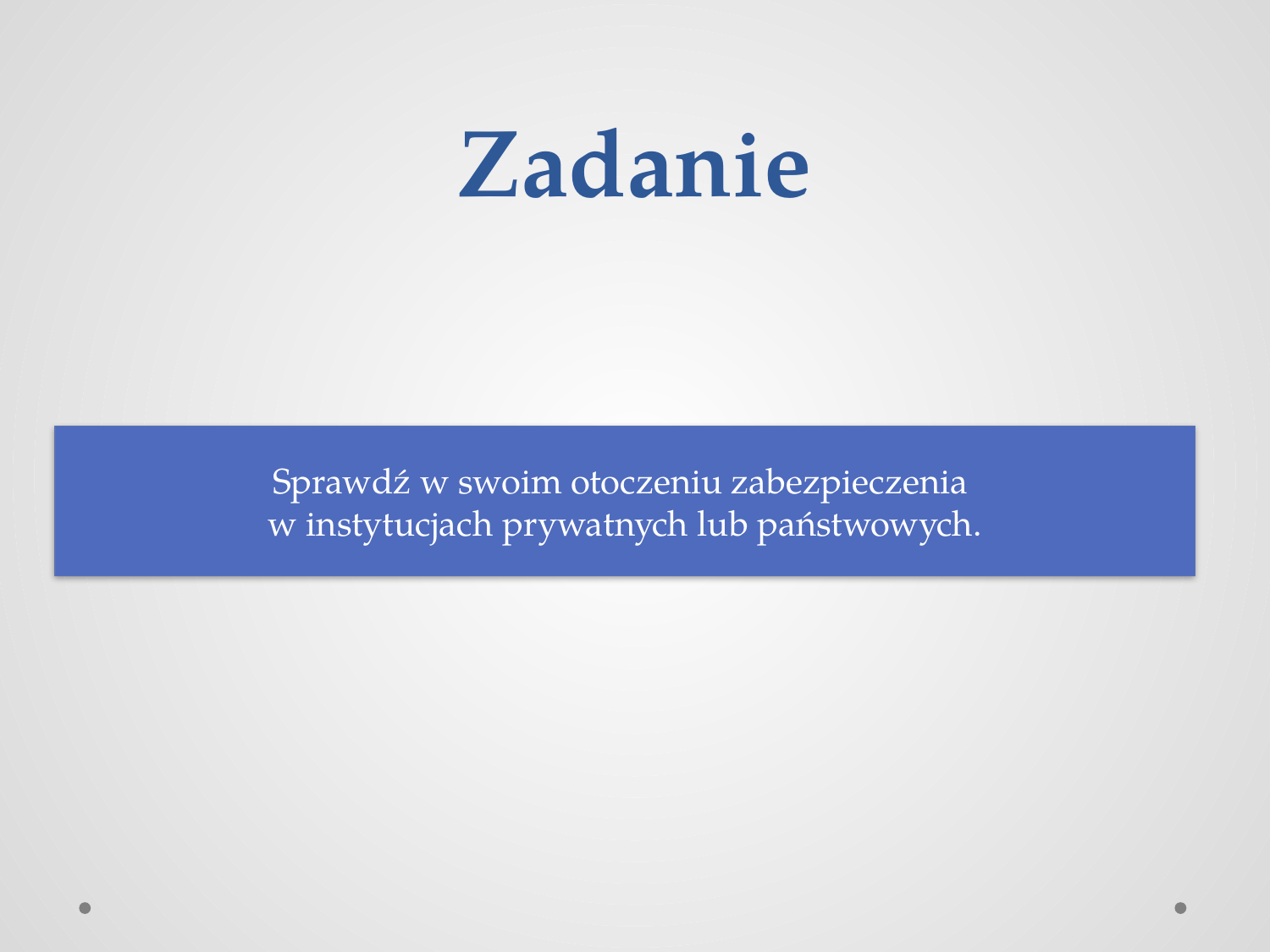

# Zadanie
Sprawdź w swoim otoczeniu zabezpieczenia
w instytucjach prywatnych lub państwowych.